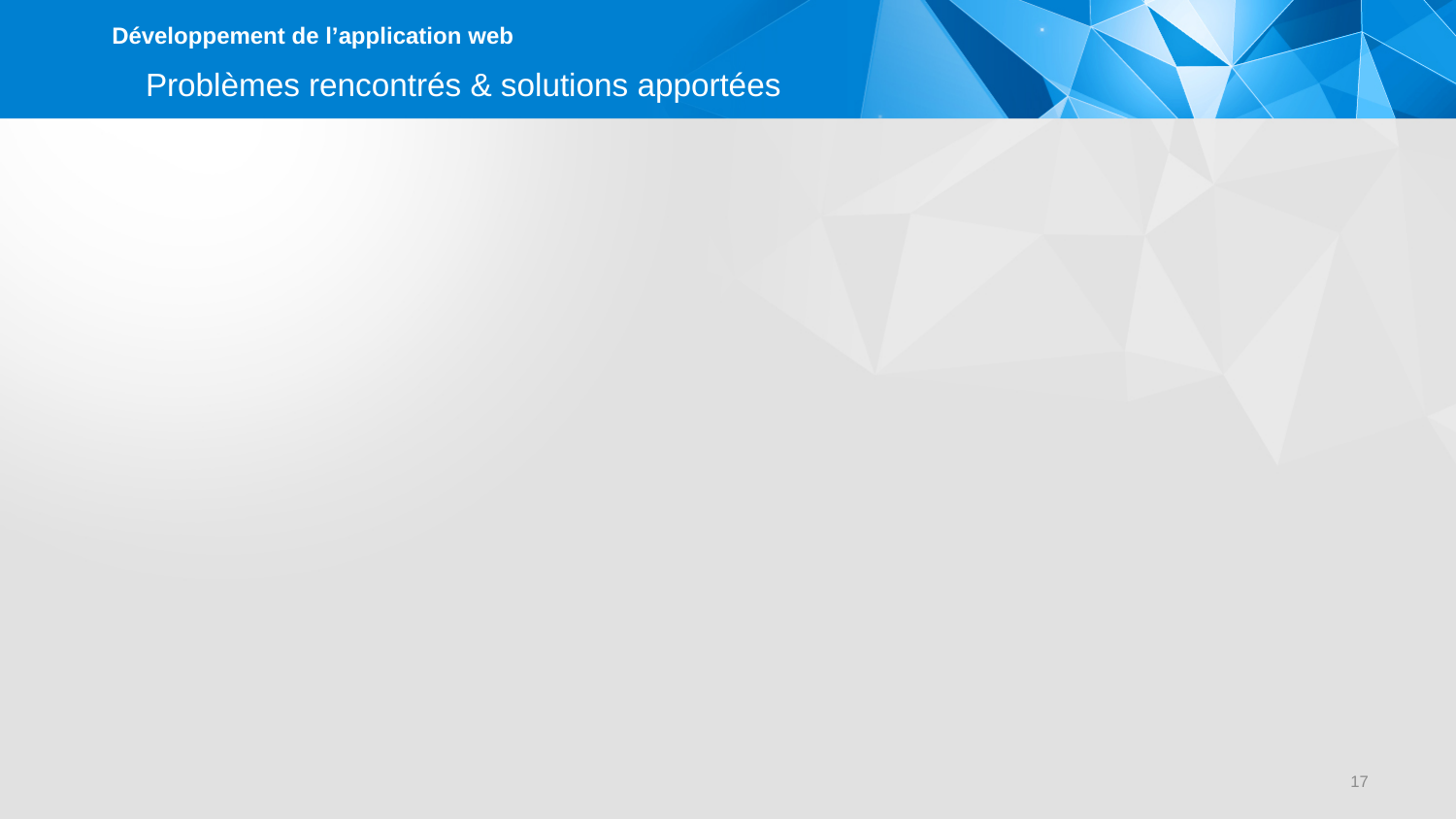

Développement de l’application web
# Problèmes rencontrés & solutions apportées

17